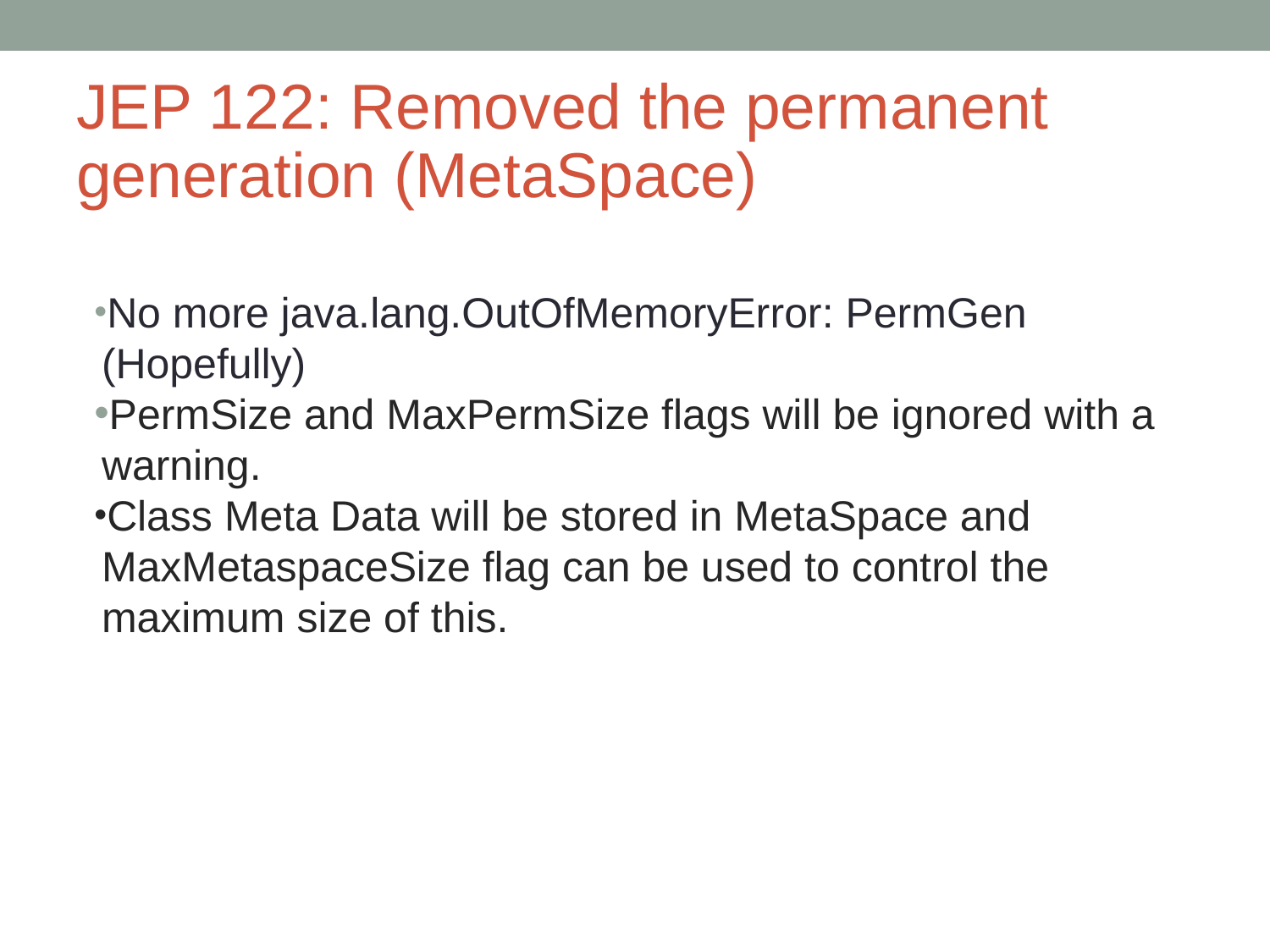

# JEP 122: Removed the permanent generation (MetaSpace)

No more java.lang.OutOfMemoryError: PermGen (Hopefully)
PermSize and MaxPermSize flags will be ignored with a warning.
Class Meta Data will be stored in MetaSpace and MaxMetaspaceSize flag can be used to control the maximum size of this.